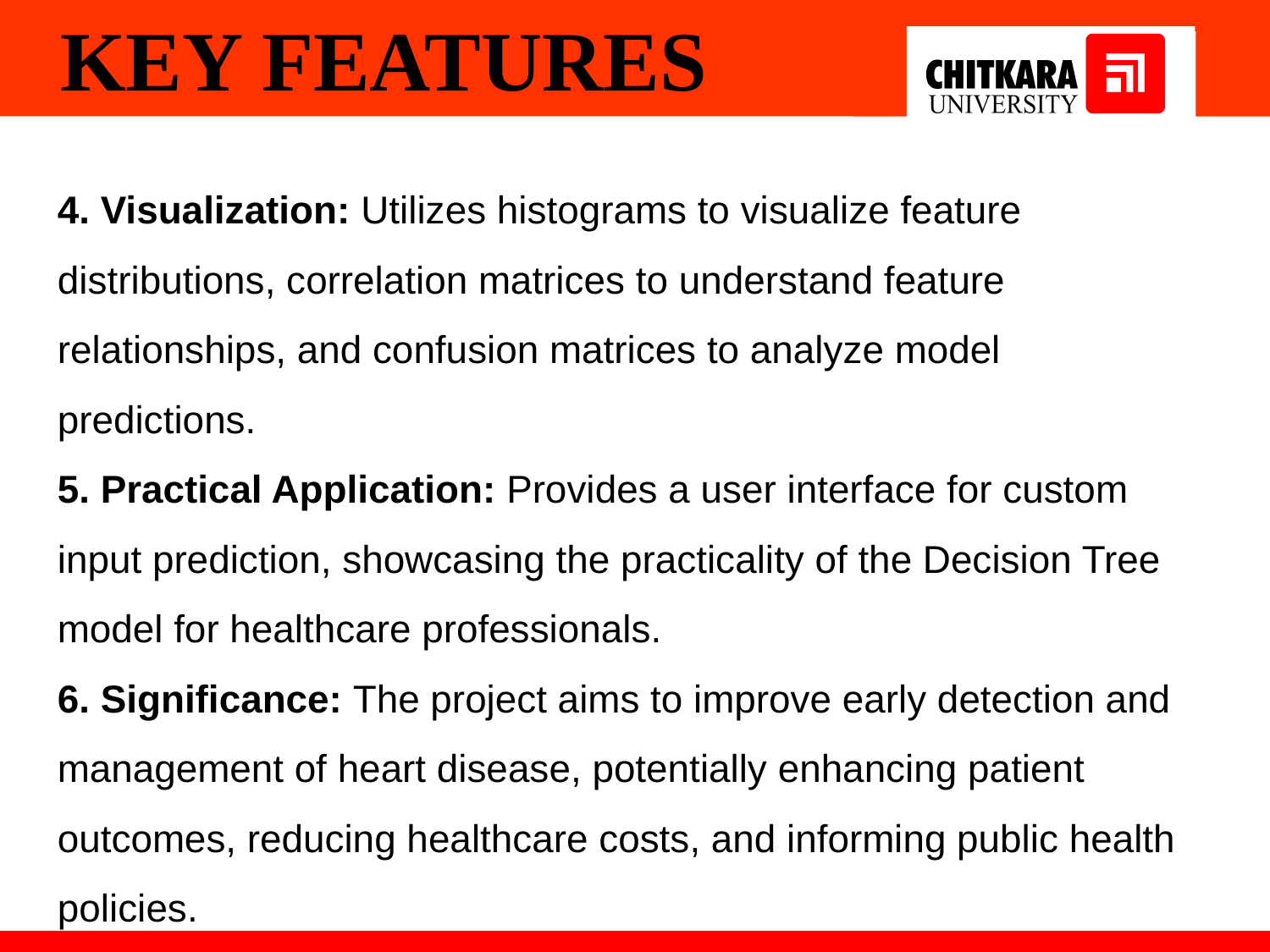

KEY FEATURES
4. Visualization: Utilizes histograms to visualize feature distributions, correlation matrices to understand feature relationships, and confusion matrices to analyze model predictions.
5. Practical Application: Provides a user interface for custom input prediction, showcasing the practicality of the Decision Tree model for healthcare professionals.
6. Significance: The project aims to improve early detection and management of heart disease, potentially enhancing patient outcomes, reducing healthcare costs, and informing public health policies.